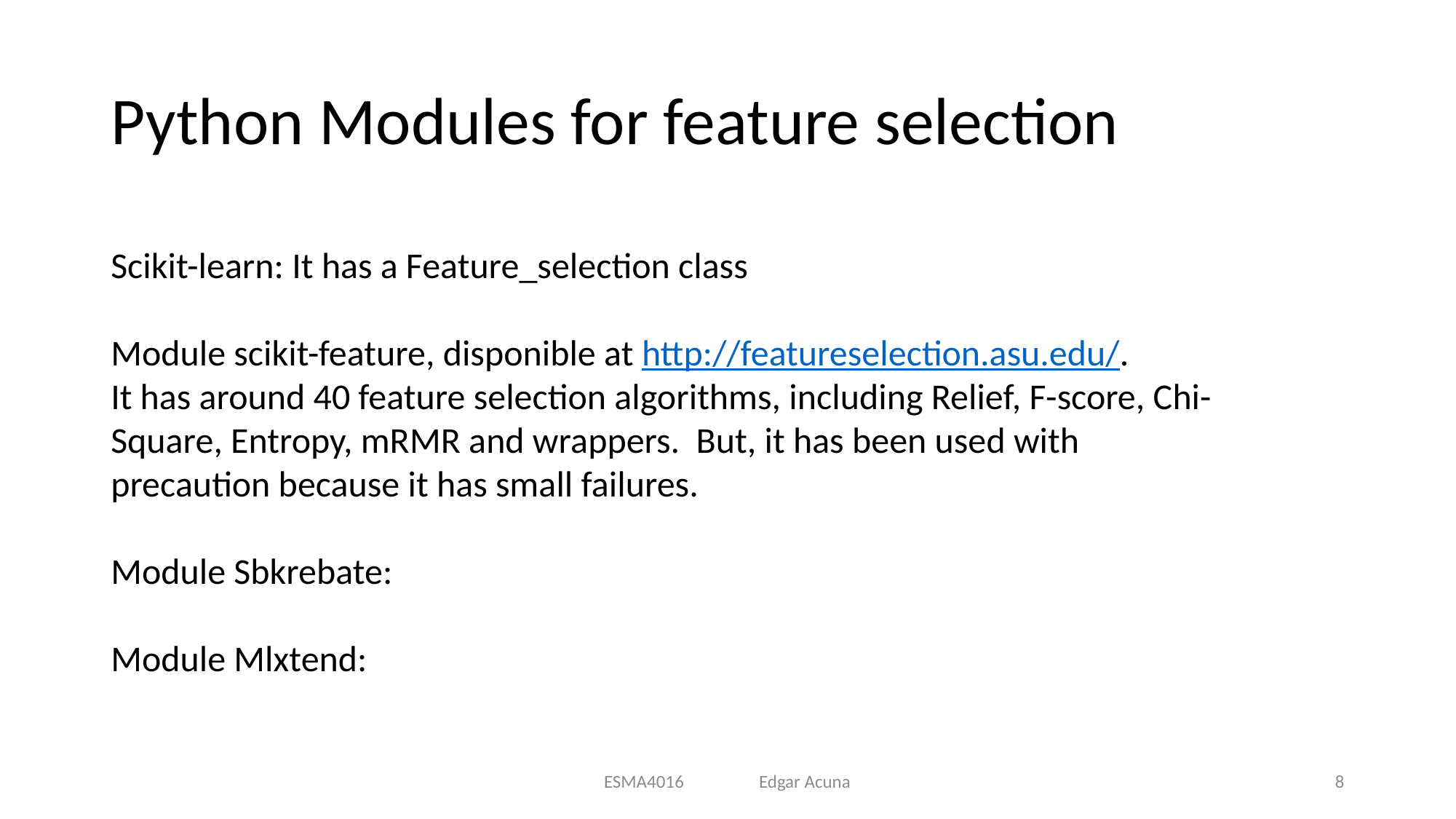

# Python Modules for feature selection
Scikit-learn: It has a Feature_selection class

Module scikit-feature, disponible at http://featureselection.asu.edu/.
It has around 40 feature selection algorithms, including Relief, F-score, Chi-Square, Entropy, mRMR and wrappers.  But, it has been used with precaution because it has small failures.

Module Sbkrebate:

Module Mlxtend:
ESMA4016                  Edgar Acuna
8